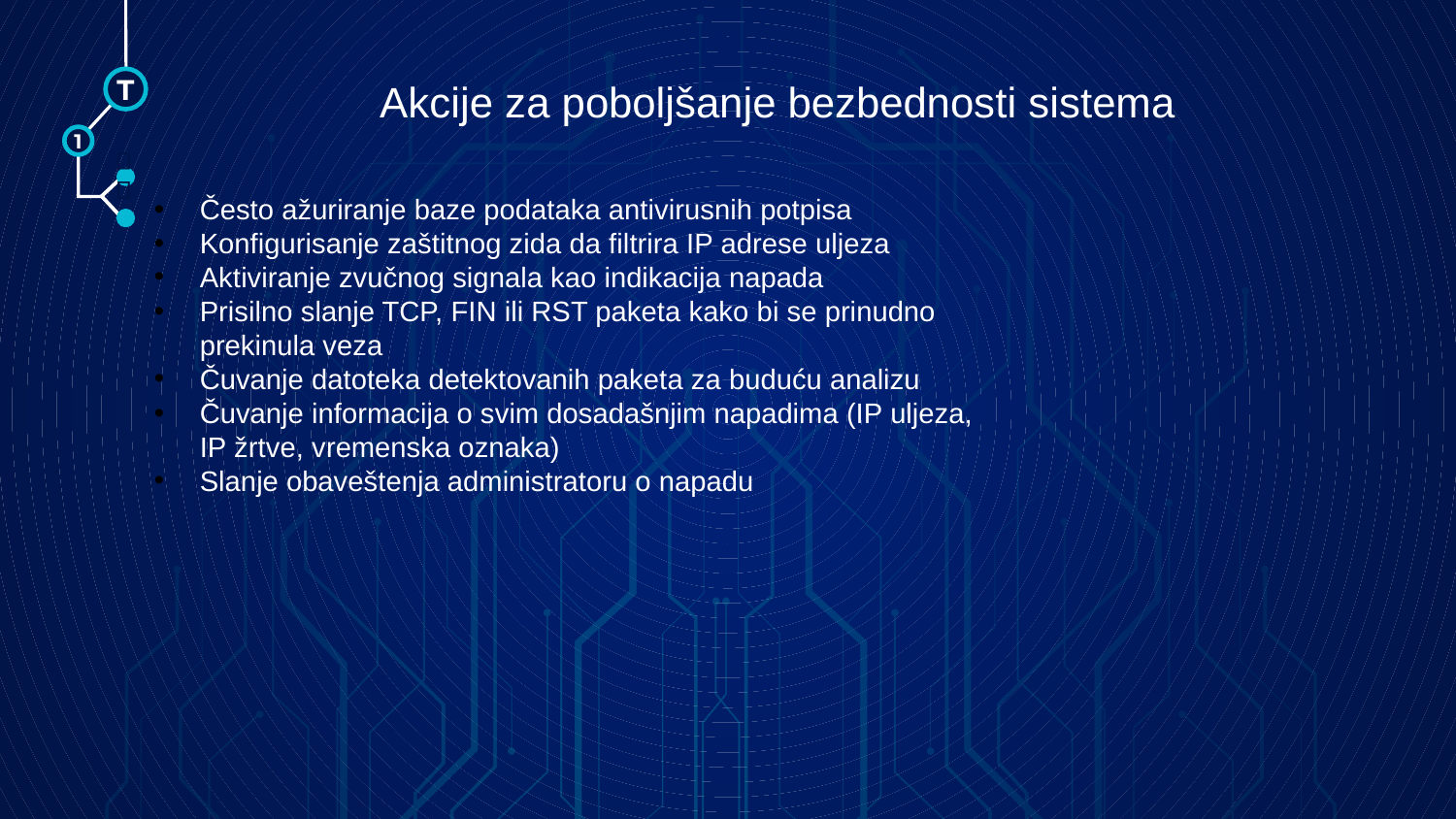

# Akcije za poboljšanje bezbednosti sistema
T
1
🠺

Često ažuriranje baze podataka antivirusnih potpisa
Konfigurisanje zaštitnog zida da filtrira IP adrese uljeza
Aktiviranje zvučnog signala kao indikacija napada
Prisilno slanje TCP, FIN ili RST paketa kako bi se prinudno prekinula veza
Čuvanje datoteka detektovanih paketa za buduću analizu
Čuvanje informacija o svim dosadašnjim napadima (IP uljeza, IP žrtve, vremenska oznaka)
Slanje obaveštenja administratoru o napadu
🠺